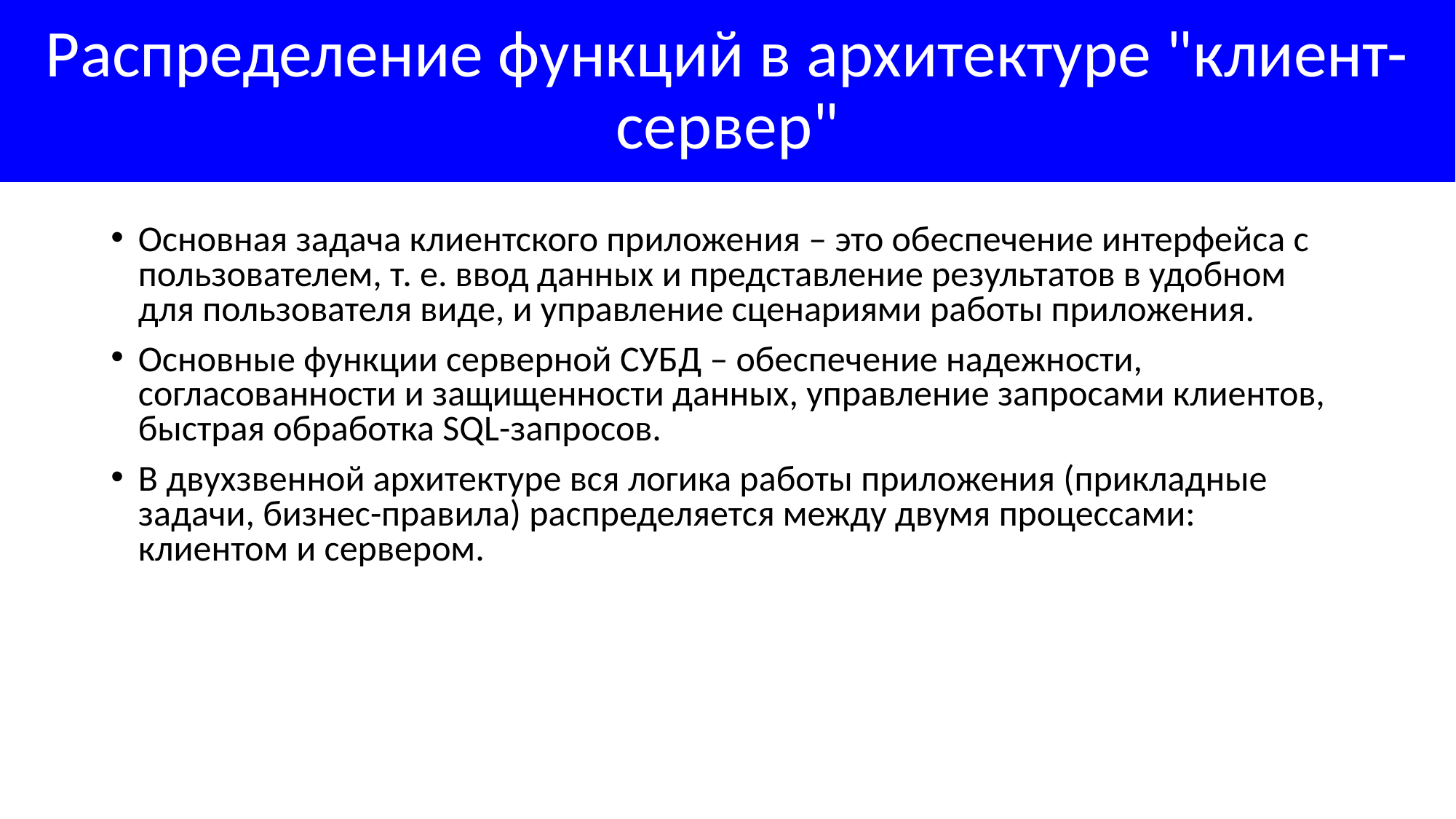

Распределение функций в архитектуре "клиент-сервер"
Основная задача клиентского приложения – это обеспечение интерфейса с пользователем, т. е. ввод данных и представление результатов в удобном для пользователя виде, и управление сценариями работы приложения.
Основные функции серверной СУБД – обеспечение надежности, согласованности и защищенности данных, управление запросами клиентов, быстрая обработка SQL-запросов.
В двухзвенной архитектуре вся логика работы приложения (прикладные задачи, бизнес-правила) распределяется между двумя процессами: клиентом и сервером.